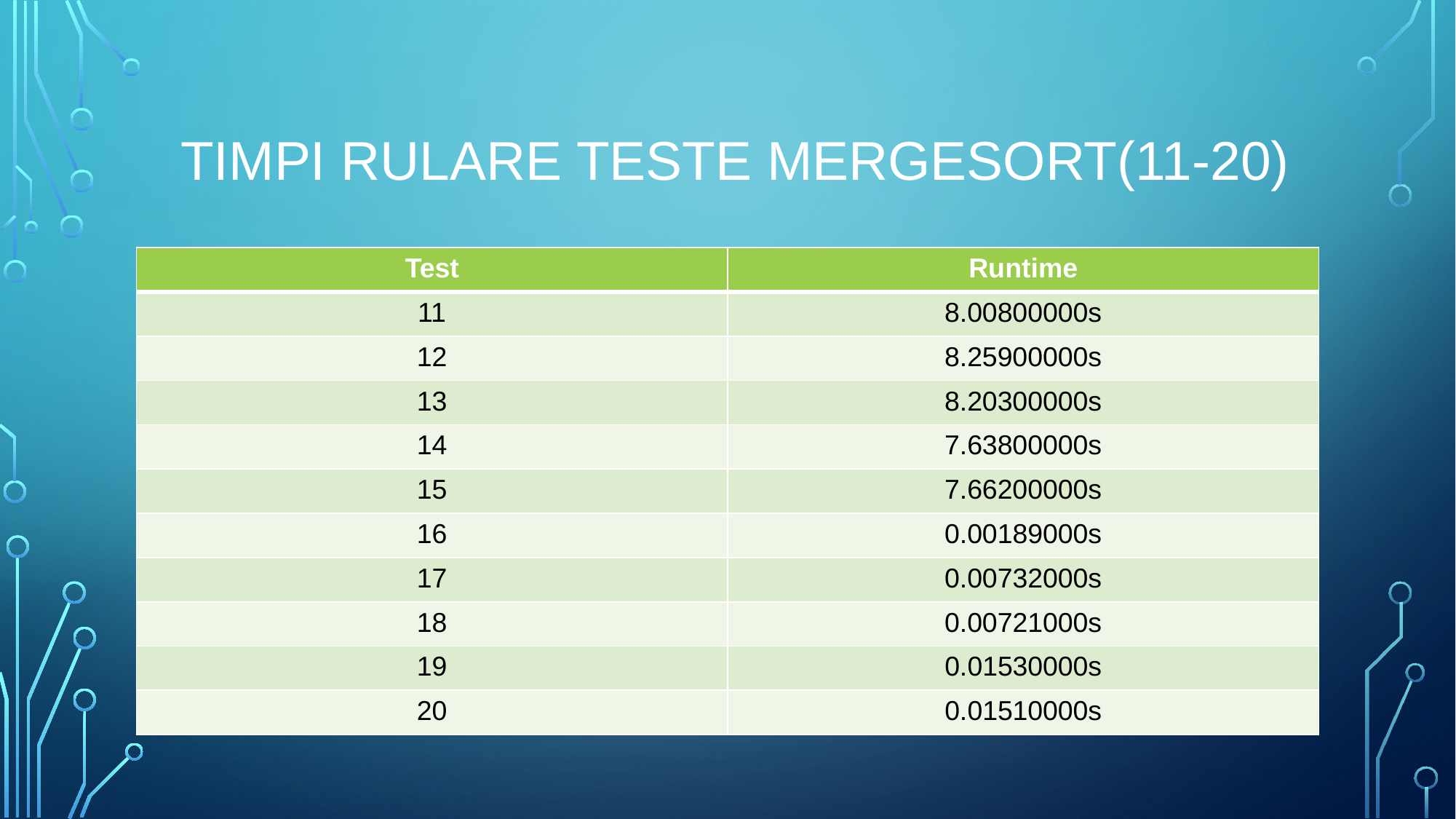

# Timpi rulare teste Mergesort(11-20)
| Test | Runtime |
| --- | --- |
| 11 | 8.00800000s |
| 12 | 8.25900000s |
| 13 | 8.20300000s |
| 14 | 7.63800000s |
| 15 | 7.66200000s |
| 16 | 0.00189000s |
| 17 | 0.00732000s |
| 18 | 0.00721000s |
| 19 | 0.01530000s |
| 20 | 0.01510000s |